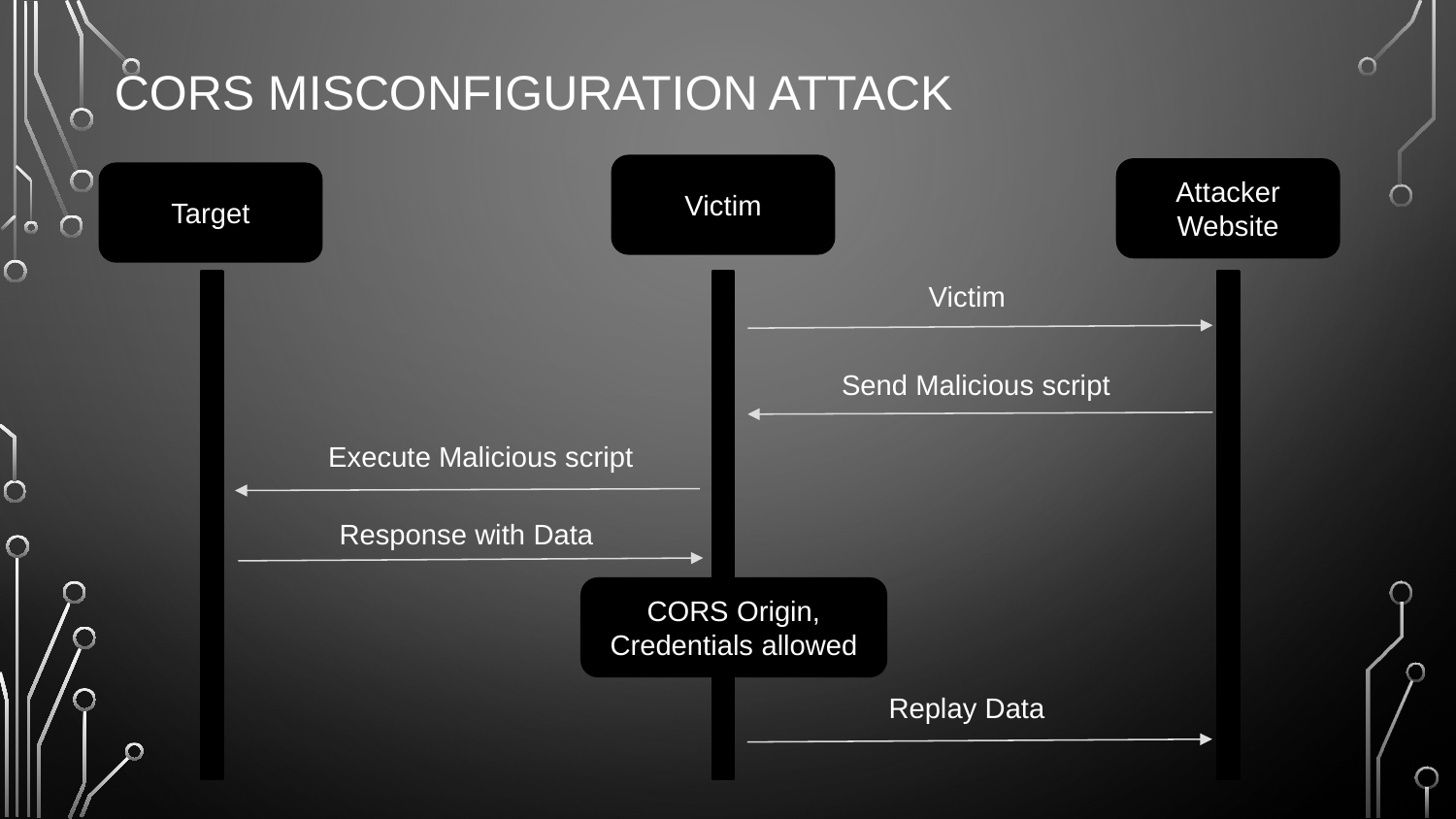

# CORS Misconfiguration Attack
Victim
Attacker
Website
Target
Victim

Send Malicious script
Execute Malicious script
Response with Data
CORS Origin,
Credentials allowed
Replay Data